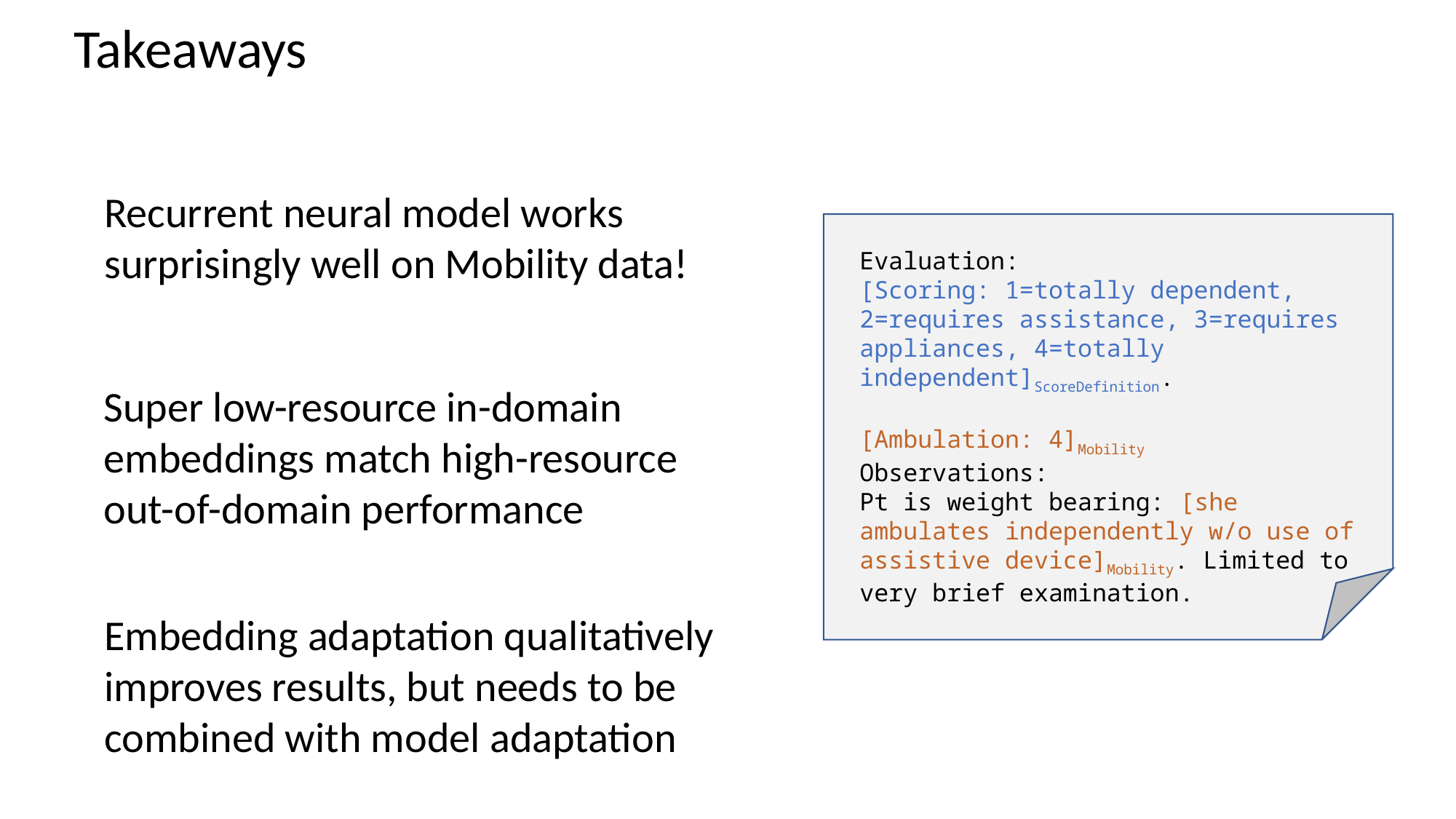

# Takeaways
Recurrent neural model works surprisingly well on Mobility data!

Evaluation:
[Scoring: 1=totally dependent, 2=requires assistance, 3=requires appliances, 4=totally independent]ScoreDefinition.

[Ambulation: 4]Mobility
Observations:
Pt is weight bearing: [she ambulates independently w/o use of assistive device]Mobility. Limited to very brief examination.
Super low-resource in-domain embeddings match high-resource out-of-domain performance
Embedding adaptation qualitatively improves results, but needs to be combined with model adaptation